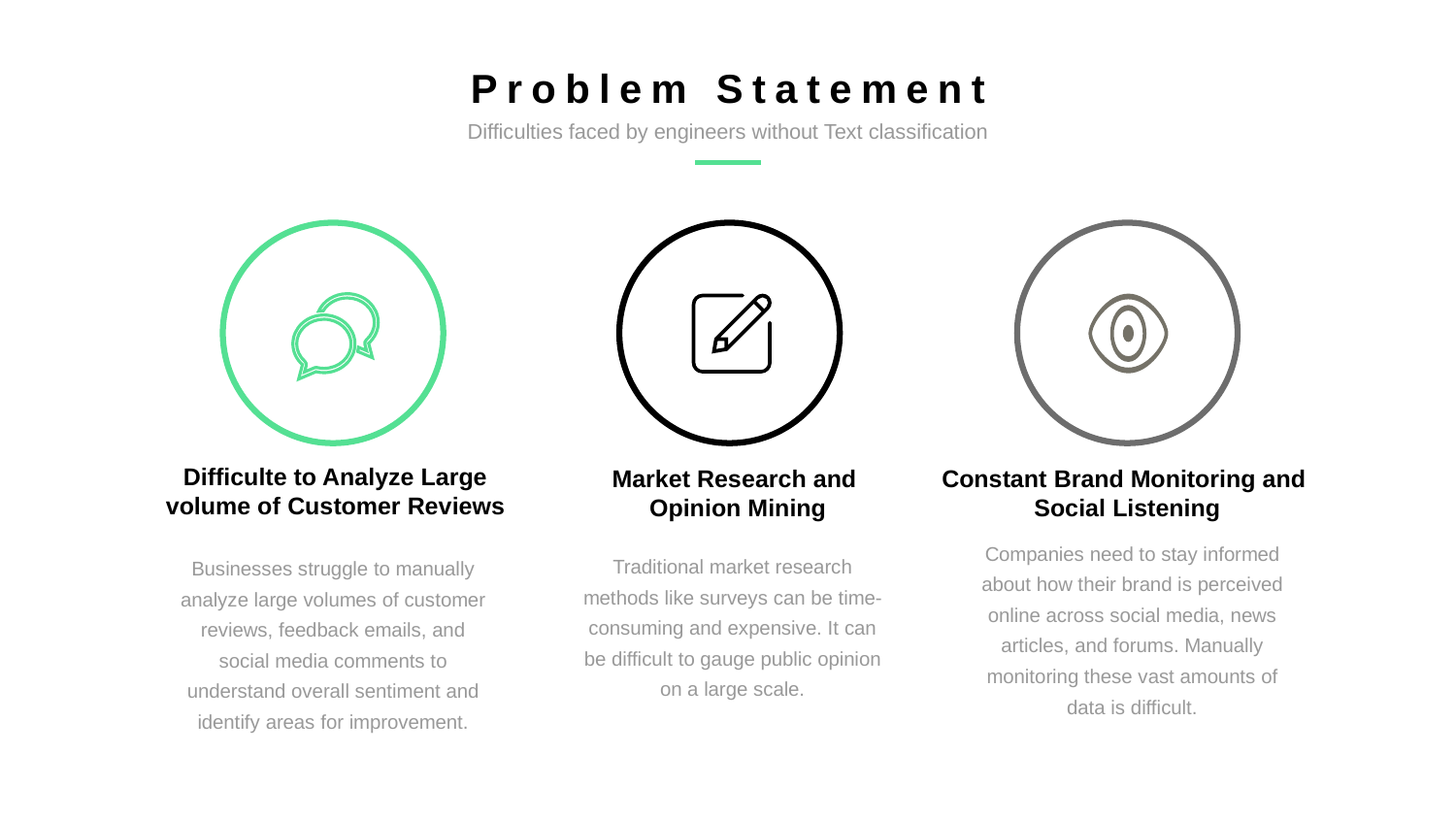

Problem Statement
Difficulties faced by engineers without Text classification

Market Research and
 Opinion Mining
Constant Brand Monitoring and
Social Listening
Difficulte to Analyze Large volume of Customer Reviews

Companies need to stay informed about how their brand is perceived online across social media, news articles, and forums. Manually monitoring these vast amounts of data is difficult.
Traditional market research methods like surveys can be time-consuming and expensive. It can be difficult to gauge public opinion on a large scale.
Businesses struggle to manually analyze large volumes of customer reviews, feedback emails, and social media comments to understand overall sentiment and identify areas for improvement.